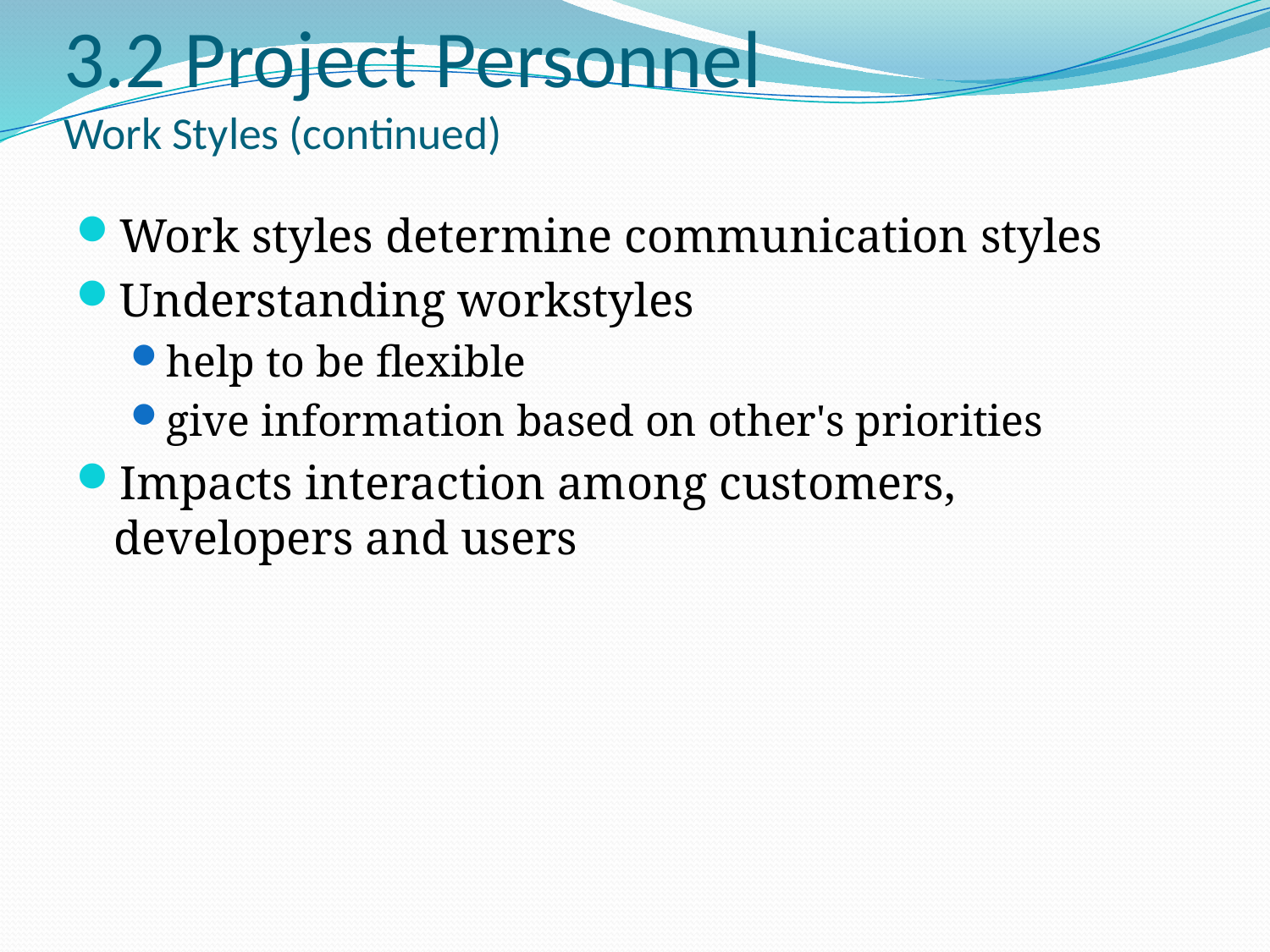

3.2 Project Personnel
Work Styles (continued)
Work styles determine communication styles
Understanding workstyles
help to be flexible
give information based on other's priorities
Impacts interaction among customers, developers and users